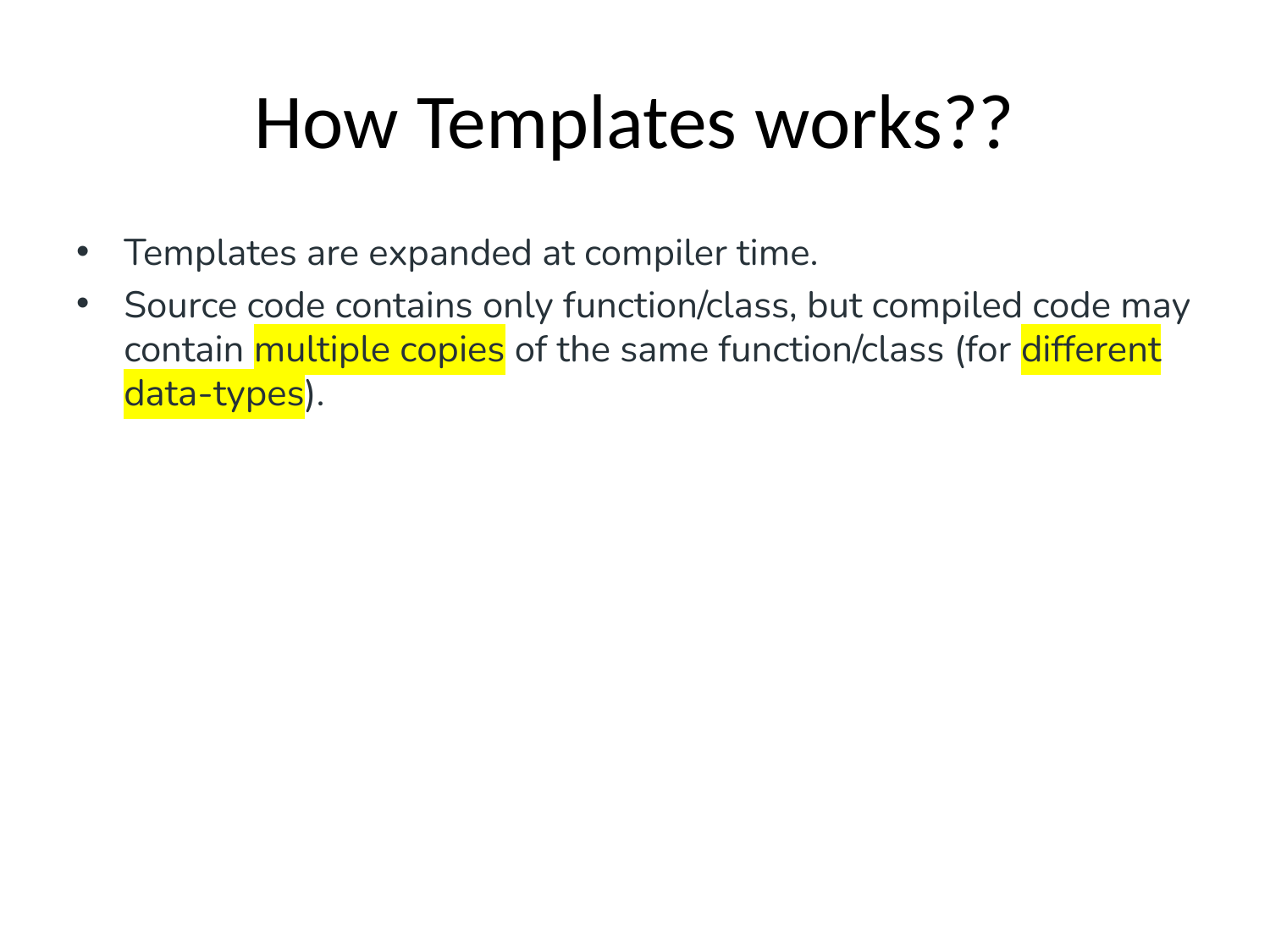

# How Templates works??
Templates are expanded at compiler time.
Source code contains only function/class, but compiled code may contain multiple copies of the same function/class (for different data-types).